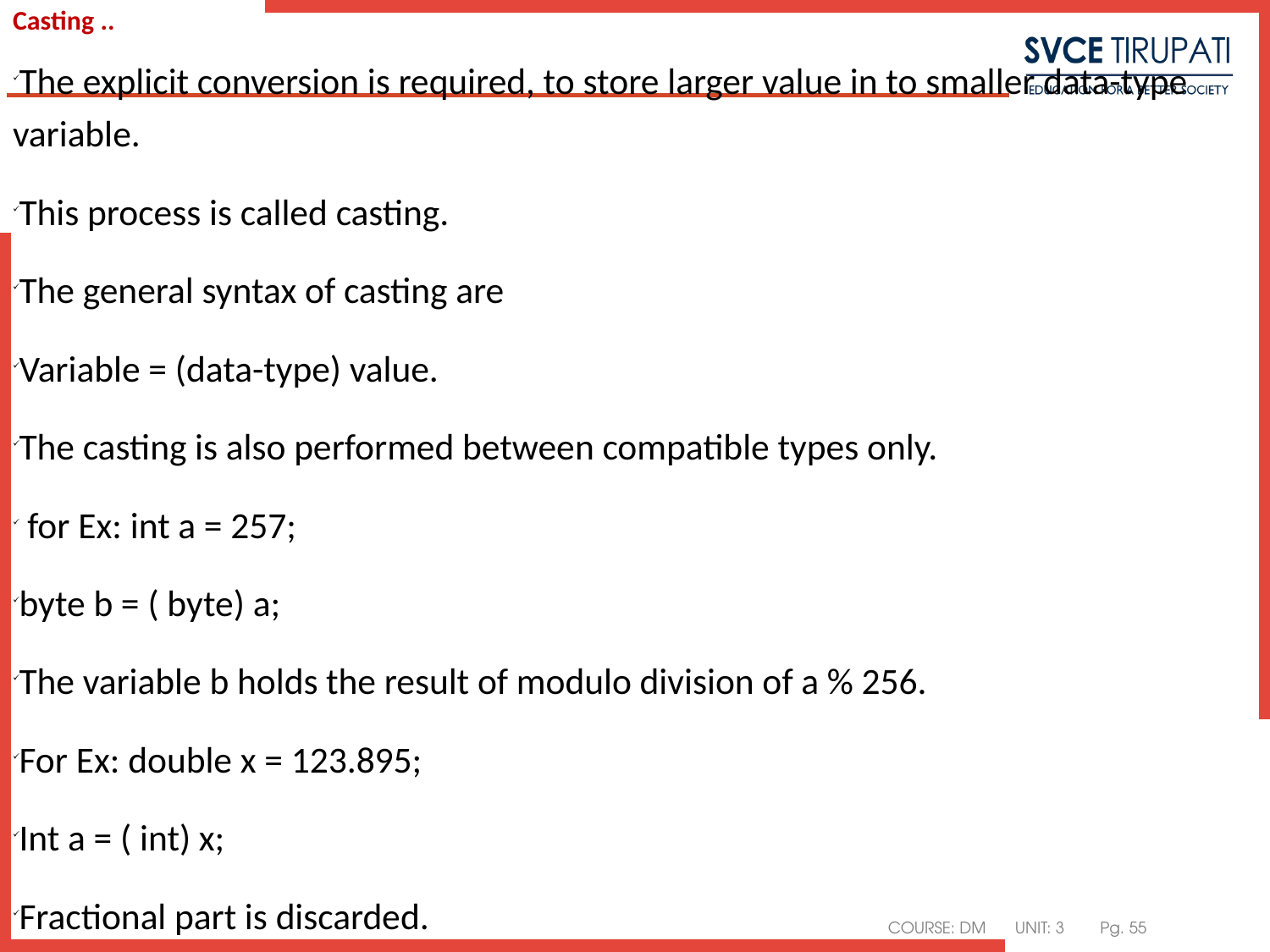

# Casting ..
The explicit conversion is required, to store larger value in to smaller data-type variable.
This process is called casting.
The general syntax of casting are
Variable = (data-type) value.
The casting is also performed between compatible types only.
 for Ex: int a = 257;
byte b = ( byte) a;
The variable b holds the result of modulo division of a % 256.
For Ex: double x = 123.895;
Int a = ( int) x;
Fractional part is discarded.